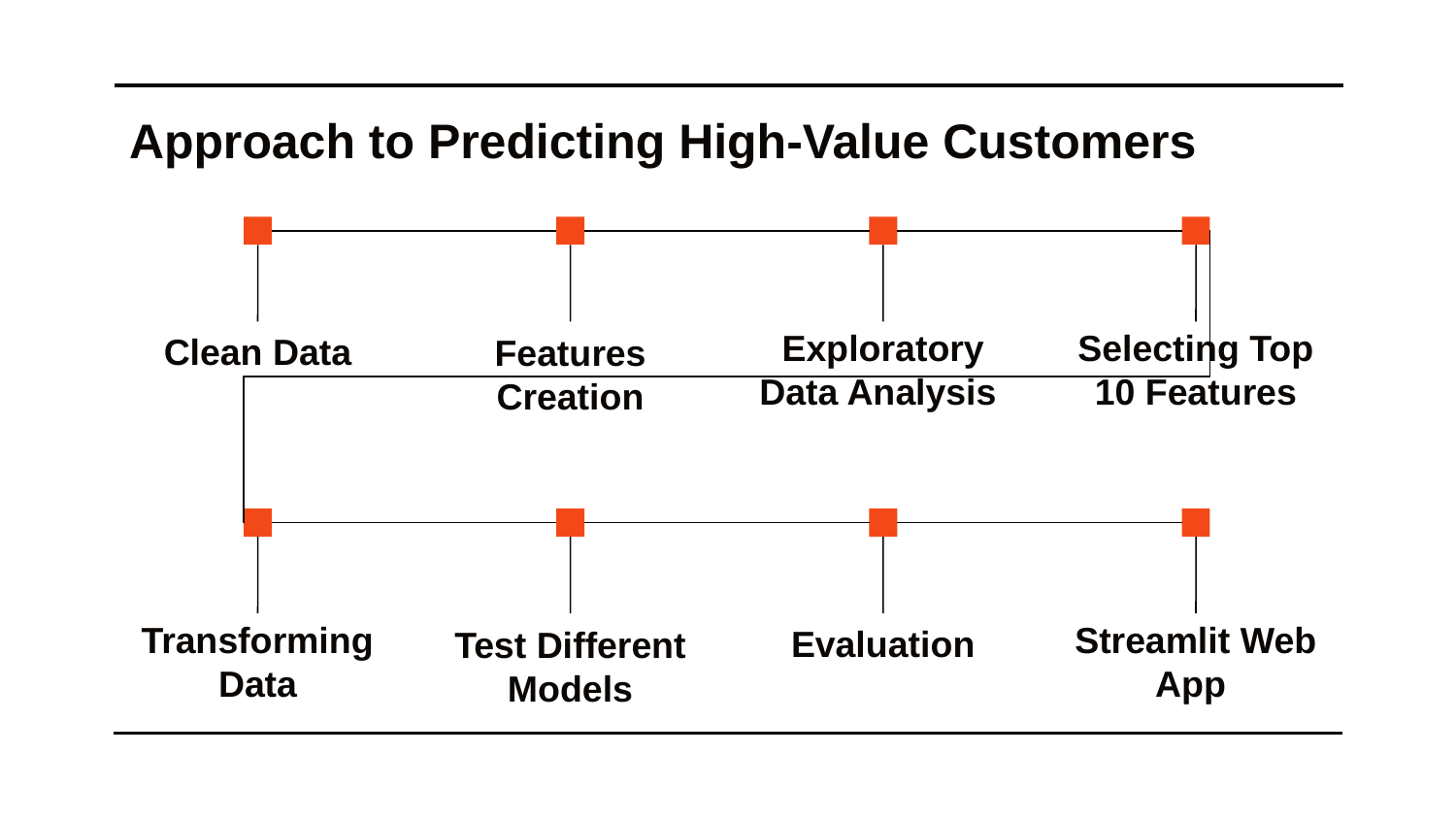

# Approach to Predicting High-Value Customers

Selecting Top 10 Features
Clean Data
Features Creation
Exploratory Data Analysis

Streamlit Web App
Transforming Data
Test Different Models
Evaluation